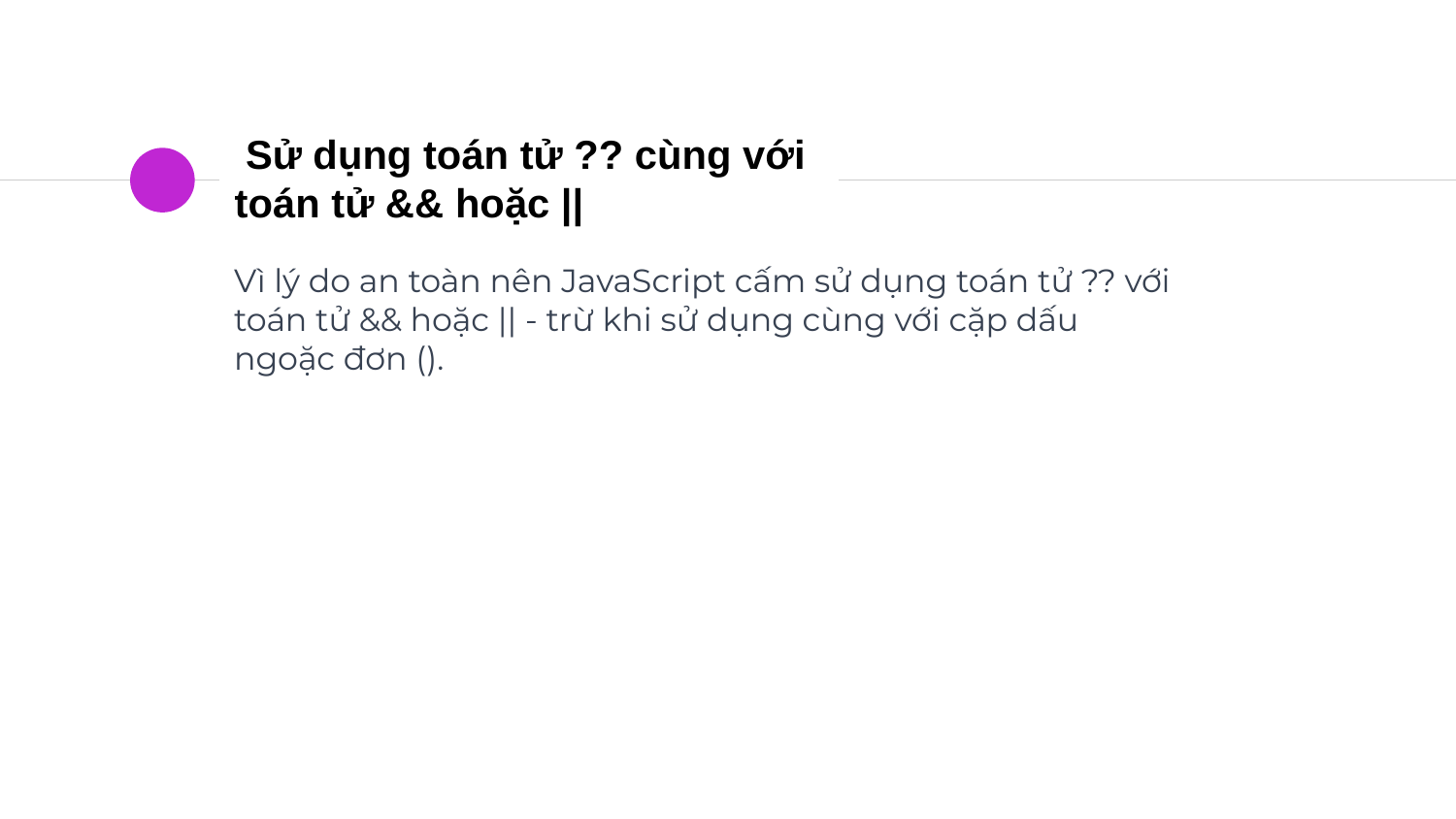

# Sử dụng toán tử ?? cùng với toán tử && hoặc ||
Vì lý do an toàn nên JavaScript cấm sử dụng toán tử ?? với toán tử && hoặc || - trừ khi sử dụng cùng với cặp dấu ngoặc đơn ().